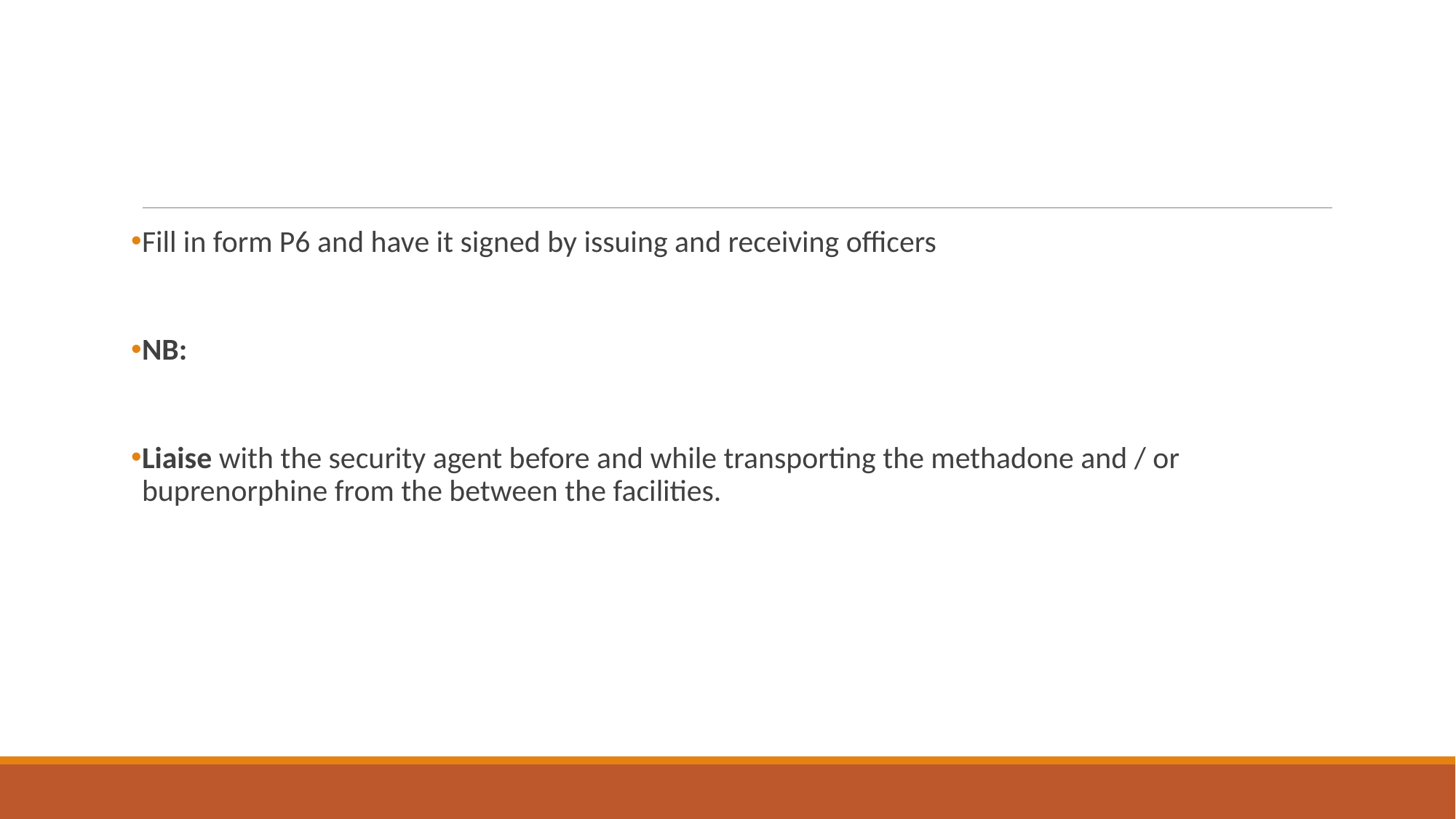

#
Fill in form P6 and have it signed by issuing and receiving officers

NB:

Liaise with the security agent before and while transporting the methadone and / or buprenorphine from the between the facilities.